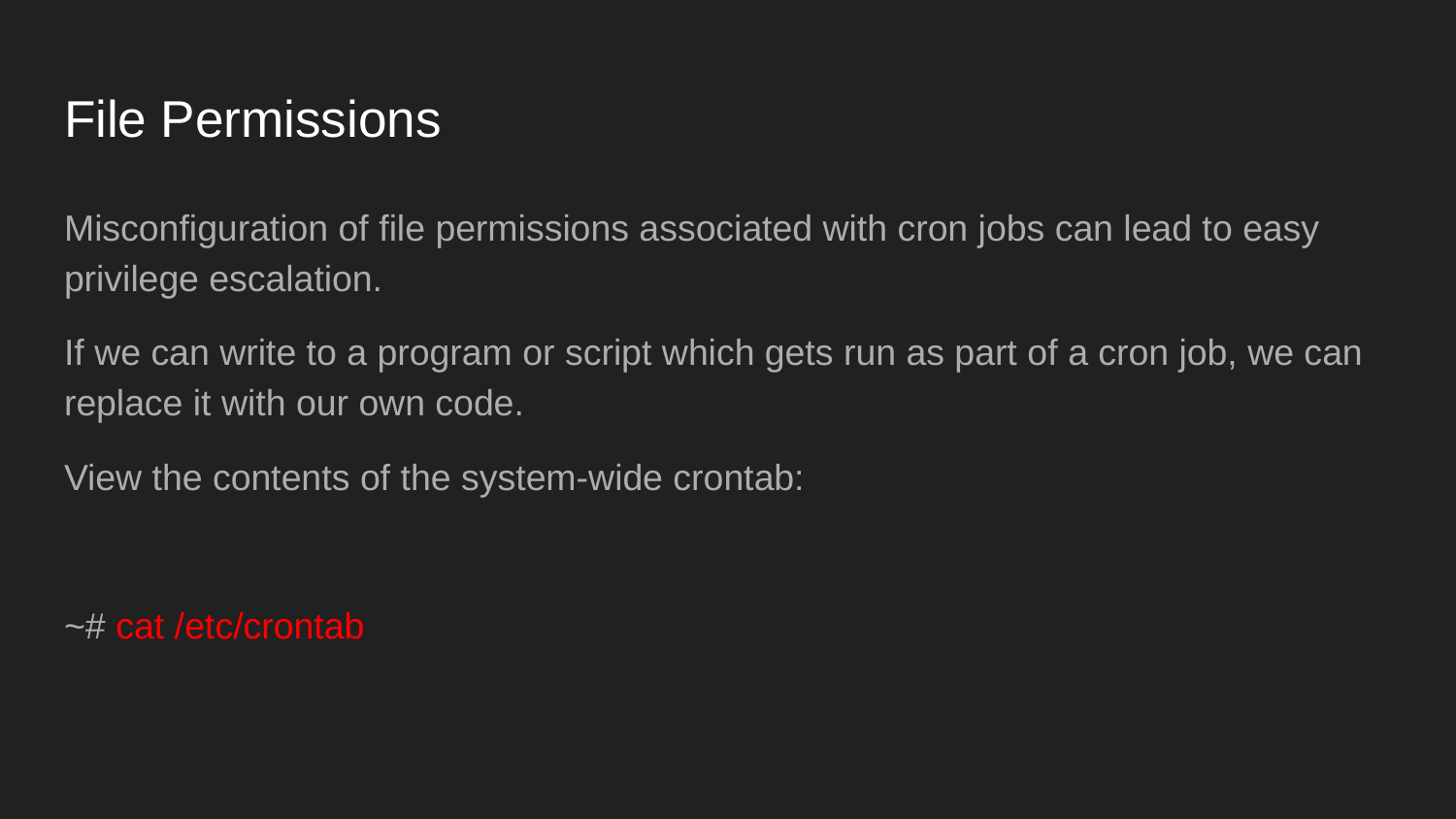

# File Permissions
Misconfiguration of file permissions associated with cron jobs can lead to easy privilege escalation.
If we can write to a program or script which gets run as part of a cron job, we can replace it with our own code.
View the contents of the system-wide crontab:

~# cat /etc/crontab